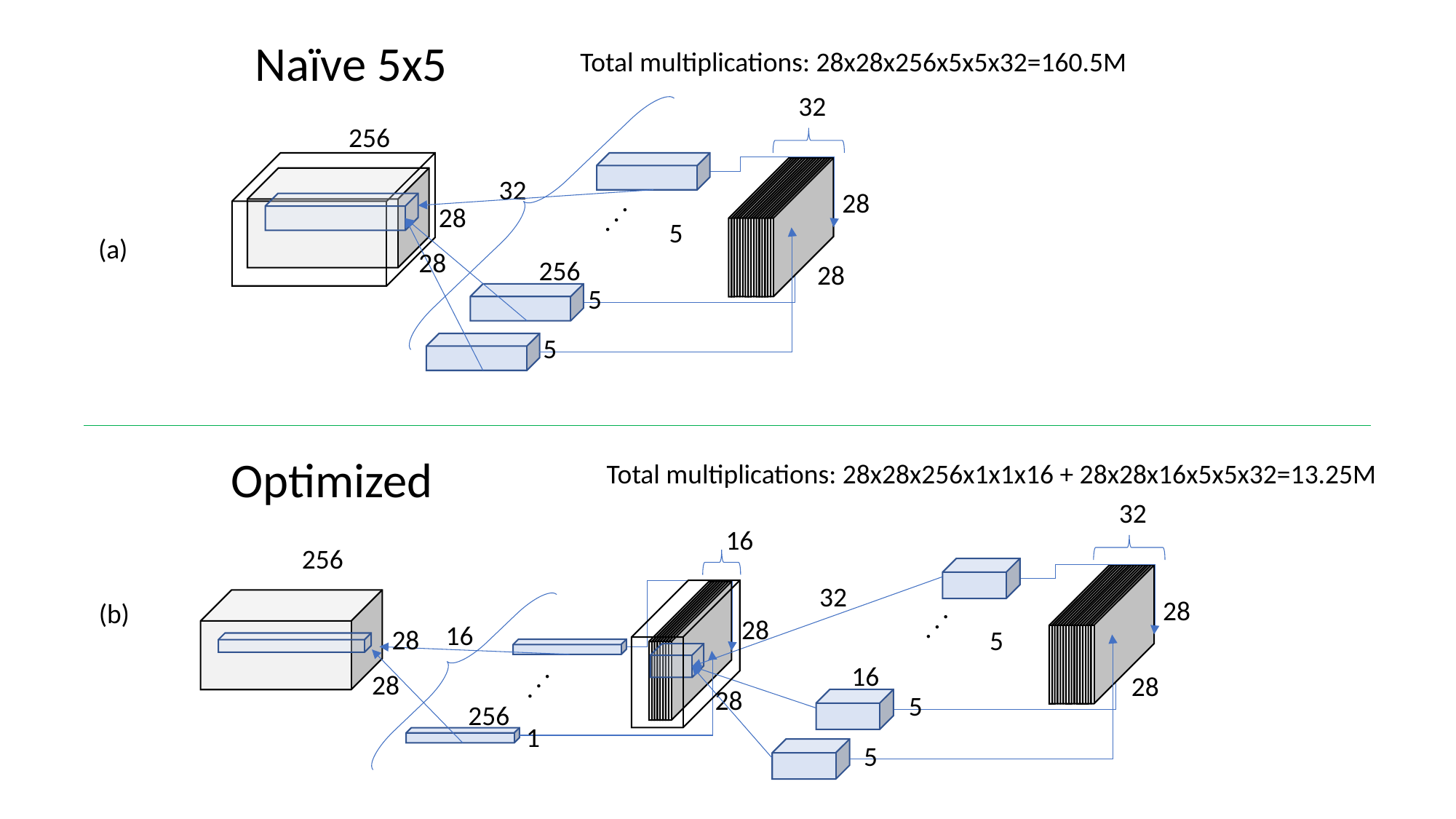

Naïve 5x5

Total multiplications: 28x28x256x5x5x32=160.5M
32

256

32
28
. . .

28
5
(a)
28
256
28
5

5

Optimized
Total multiplications: 28x28x256x1x1x16 + 28x28x16x5x5x32=13.25M
32

16
256

32

28

(b)
. . .
28
16
28
5

16
. . .
28
28
28
5

256
1

5